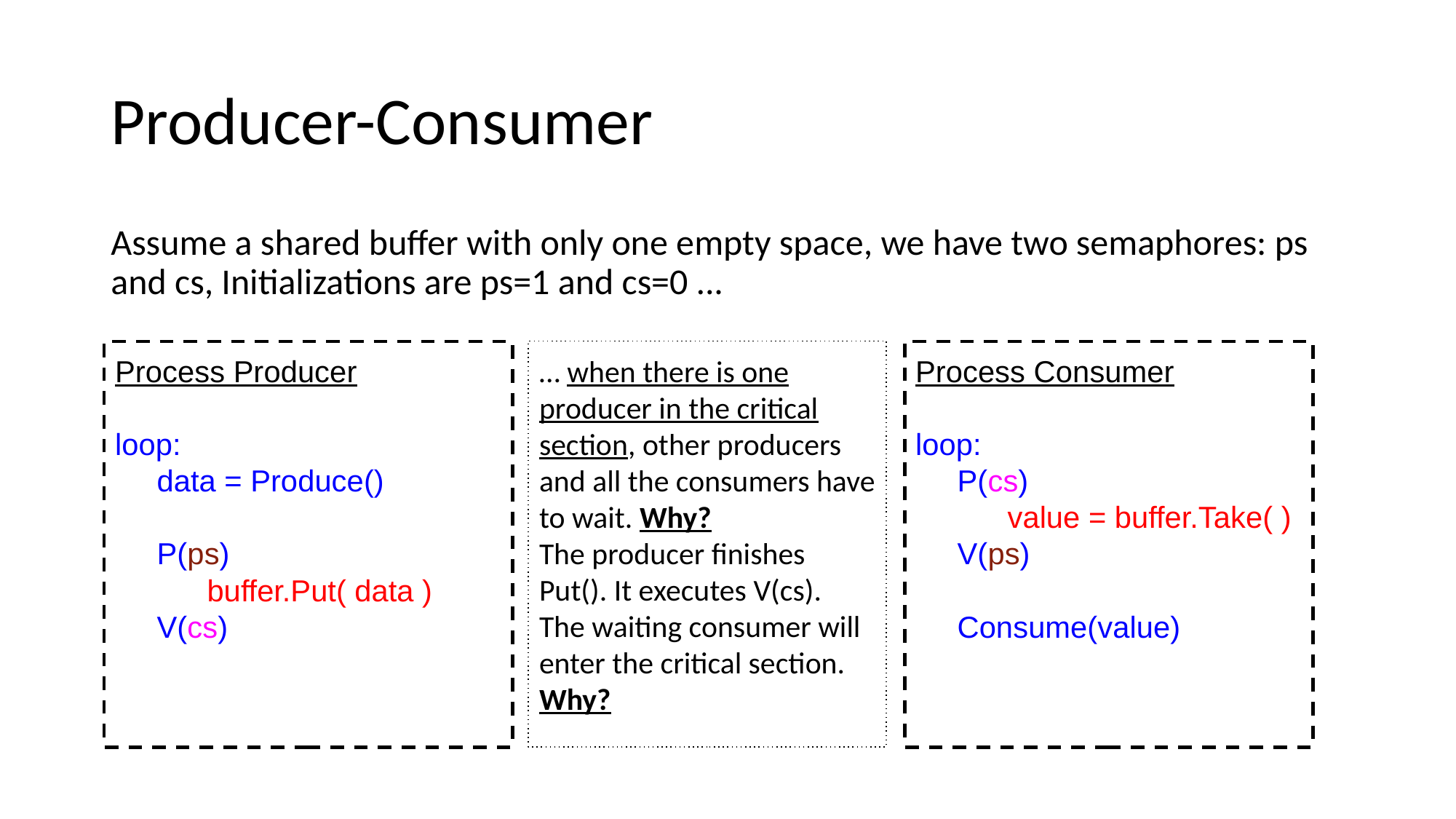

# Producer-Consumer
Assume a shared buffer with only one empty space, we have two semaphores: ps and cs, Initializations are ps=1 and cs=0 ...
… when there is one producer in the critical section, other producers and all the consumers have to wait. Why?
The producer finishes Put(). It executes V(cs).
The waiting consumer will enter the critical section. Why?
Process Producer

loop:
     data = Produce()

     P(ps)
           buffer.Put( data )
     V(cs)

Process Consumer

loop:
     P(cs)
           value = buffer.Take( )
     V(ps)

     Consume(value)